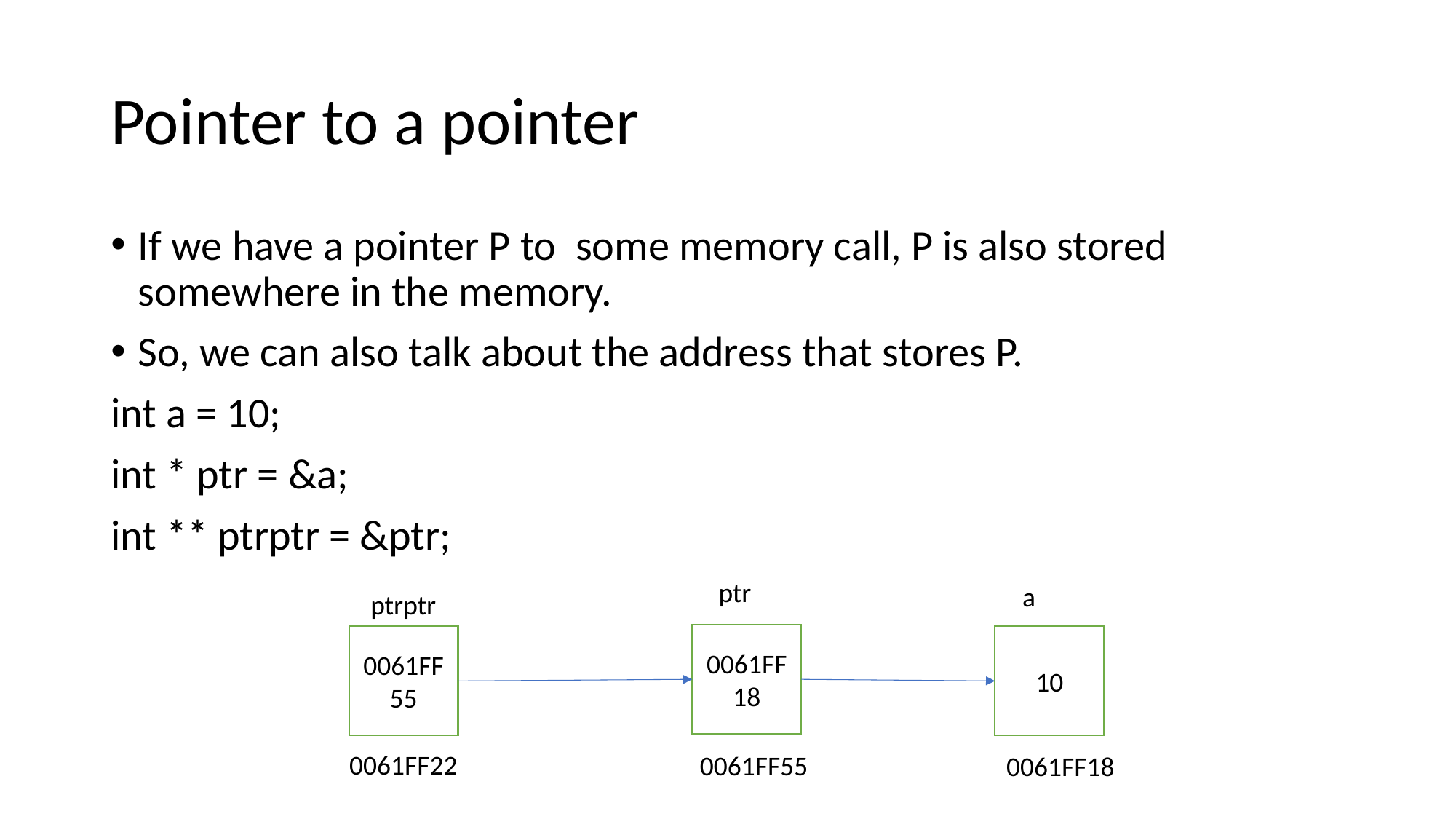

# Pointer to a pointer
If we have a pointer P to  some memory call, P is also stored somewhere in the memory.
So, we can also talk about the address that stores P.
int a = 10;
int * ptr = &a;
int ** ptrptr = &ptr;
ptr
a
ptrptr
0061FF18
0061FF55
10
0061FF22
0061FF55
0061FF18